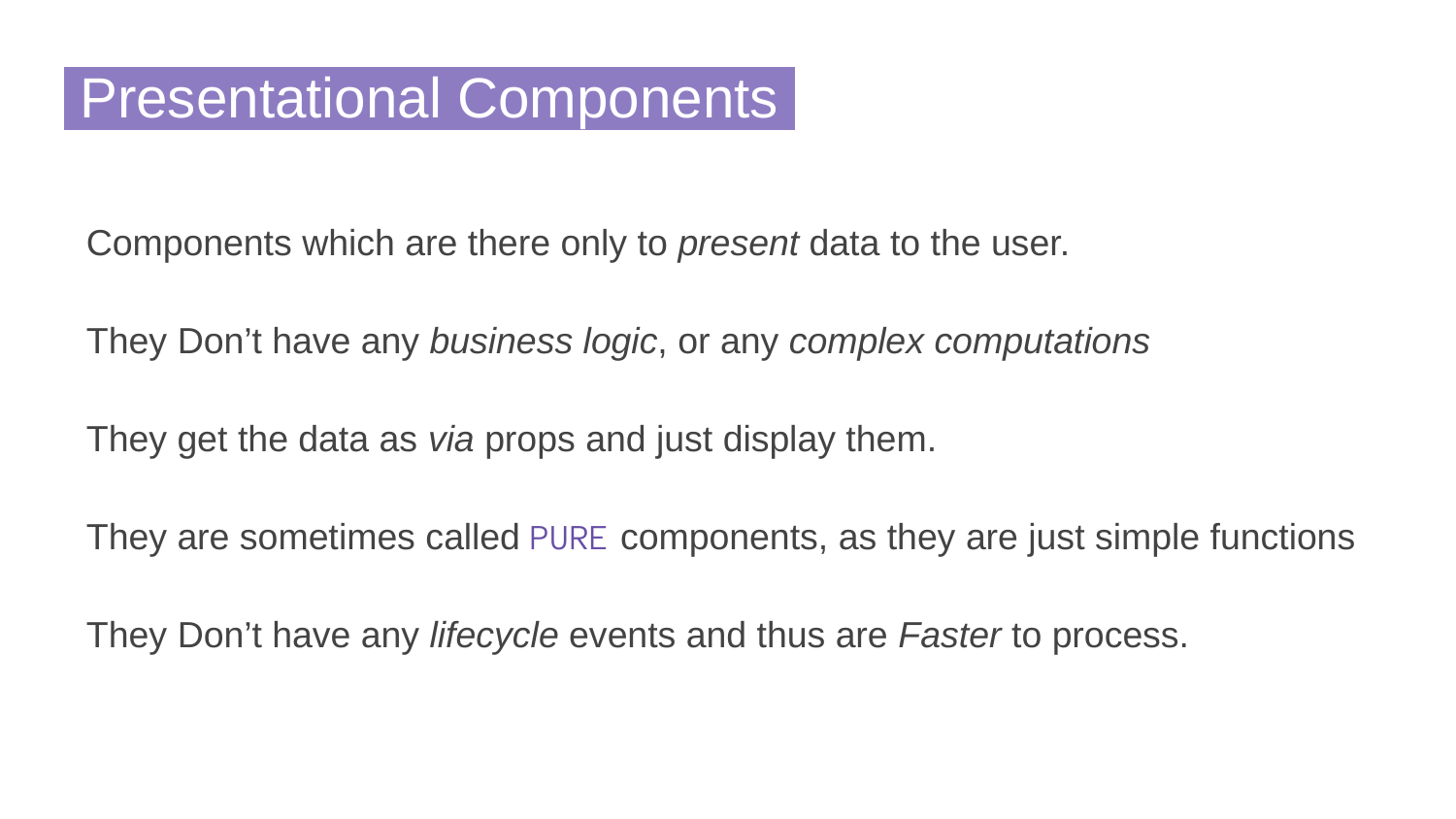

# Presentational Components.
Components which are there only to present data to the user.
They Don’t have any business logic, or any complex computations
They get the data as via props and just display them.
They are sometimes called PURE components, as they are just simple functions
They Don’t have any lifecycle events and thus are Faster to process.